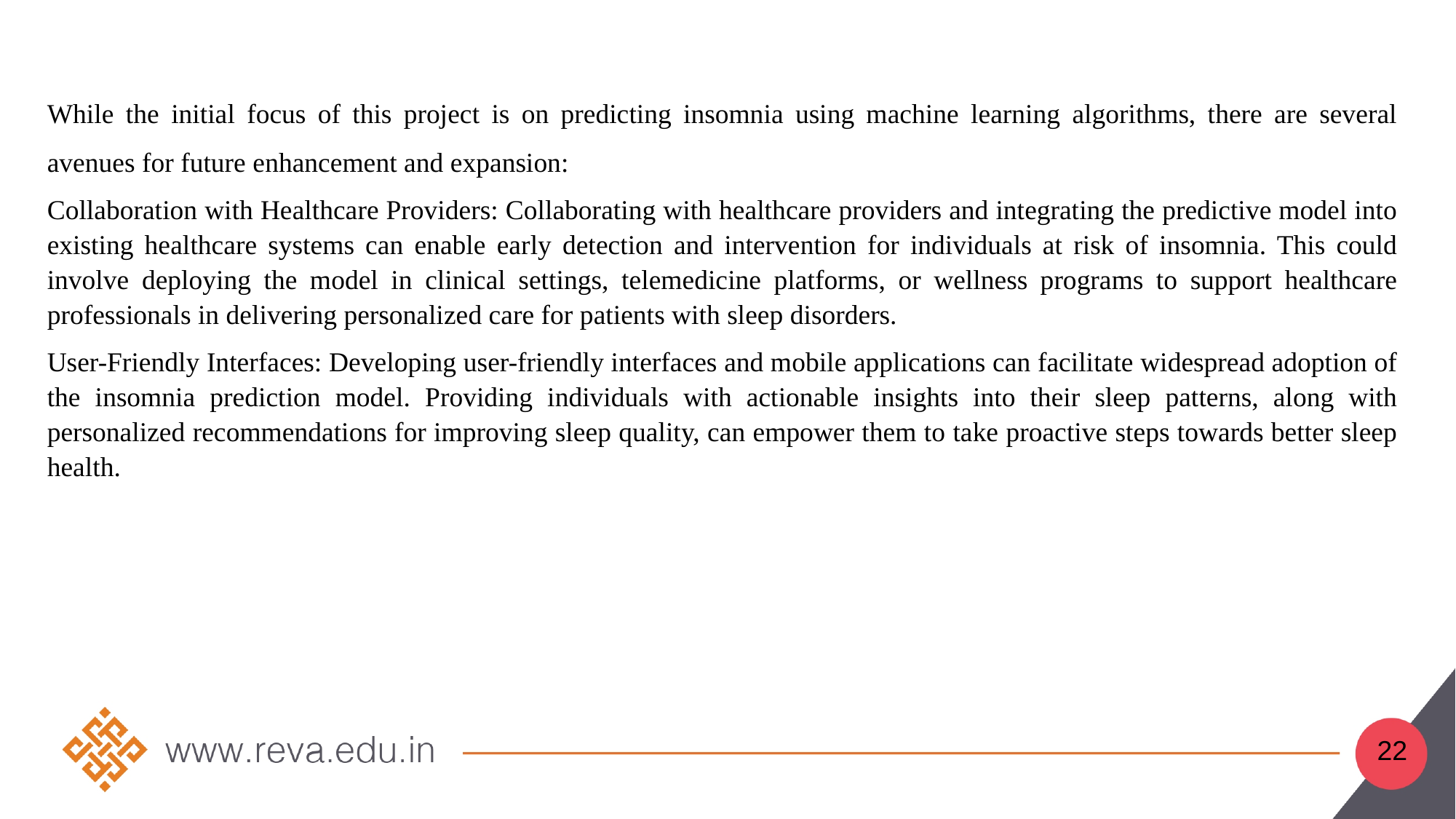

While the initial focus of this project is on predicting insomnia using machine learning algorithms, there are several avenues for future enhancement and expansion:
Collaboration with Healthcare Providers: Collaborating with healthcare providers and integrating the predictive model into existing healthcare systems can enable early detection and intervention for individuals at risk of insomnia. This could involve deploying the model in clinical settings, telemedicine platforms, or wellness programs to support healthcare professionals in delivering personalized care for patients with sleep disorders.
User-Friendly Interfaces: Developing user-friendly interfaces and mobile applications can facilitate widespread adoption of the insomnia prediction model. Providing individuals with actionable insights into their sleep patterns, along with personalized recommendations for improving sleep quality, can empower them to take proactive steps towards better sleep health.
22